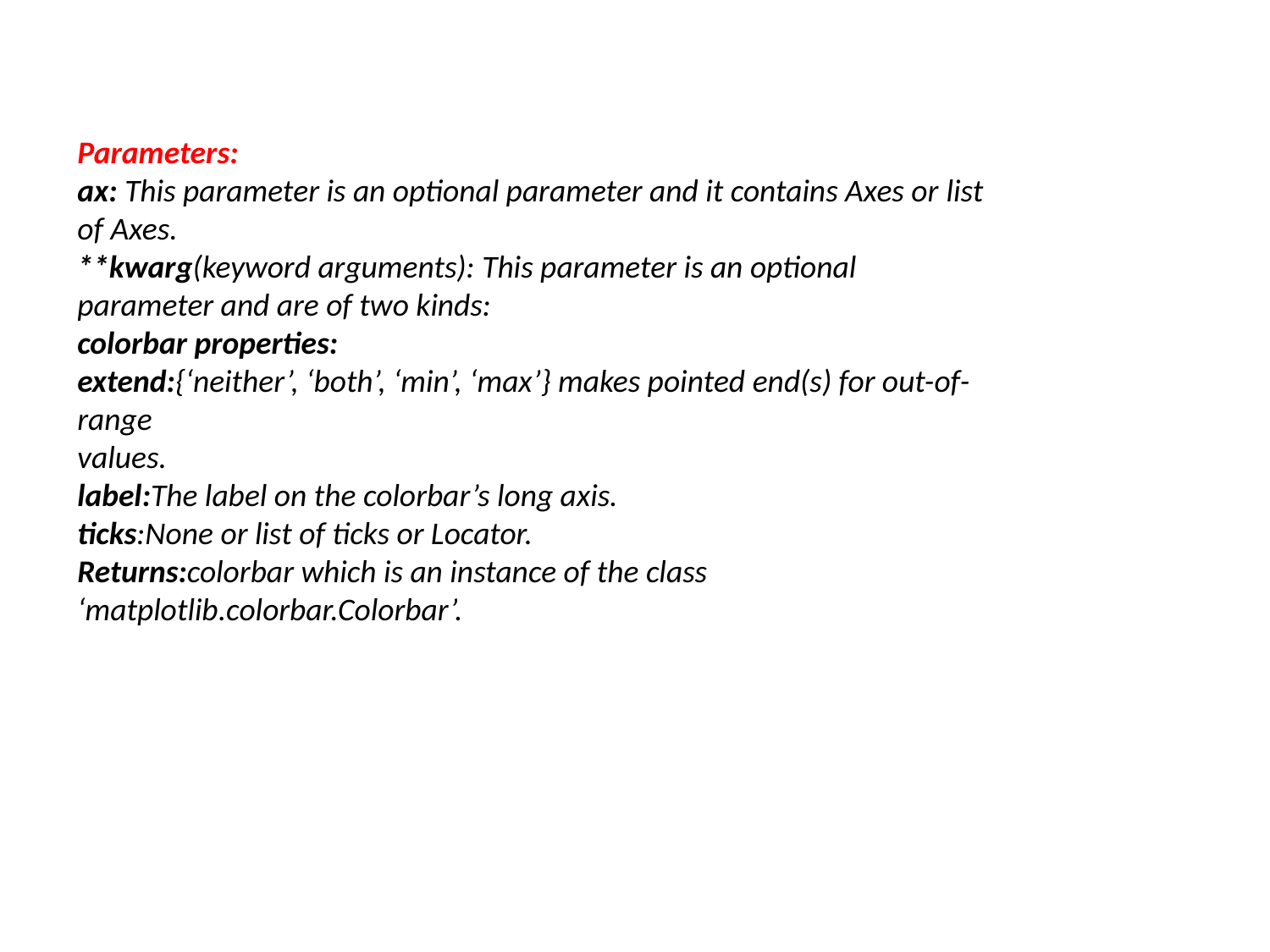

Parameters:
ax: This parameter is an optional parameter and it contains Axes or list of Axes.
**kwarg(keyword arguments): This parameter is an optional parameter and are of two kinds:
colorbar properties:
extend:{‘neither’, ‘both’, ‘min’, ‘max’} makes pointed end(s) for out-of-range
values.
label:The label on the colorbar’s long axis.
ticks:None or list of ticks or Locator.
Returns:colorbar which is an instance of the class ‘matplotlib.colorbar.Colorbar’.